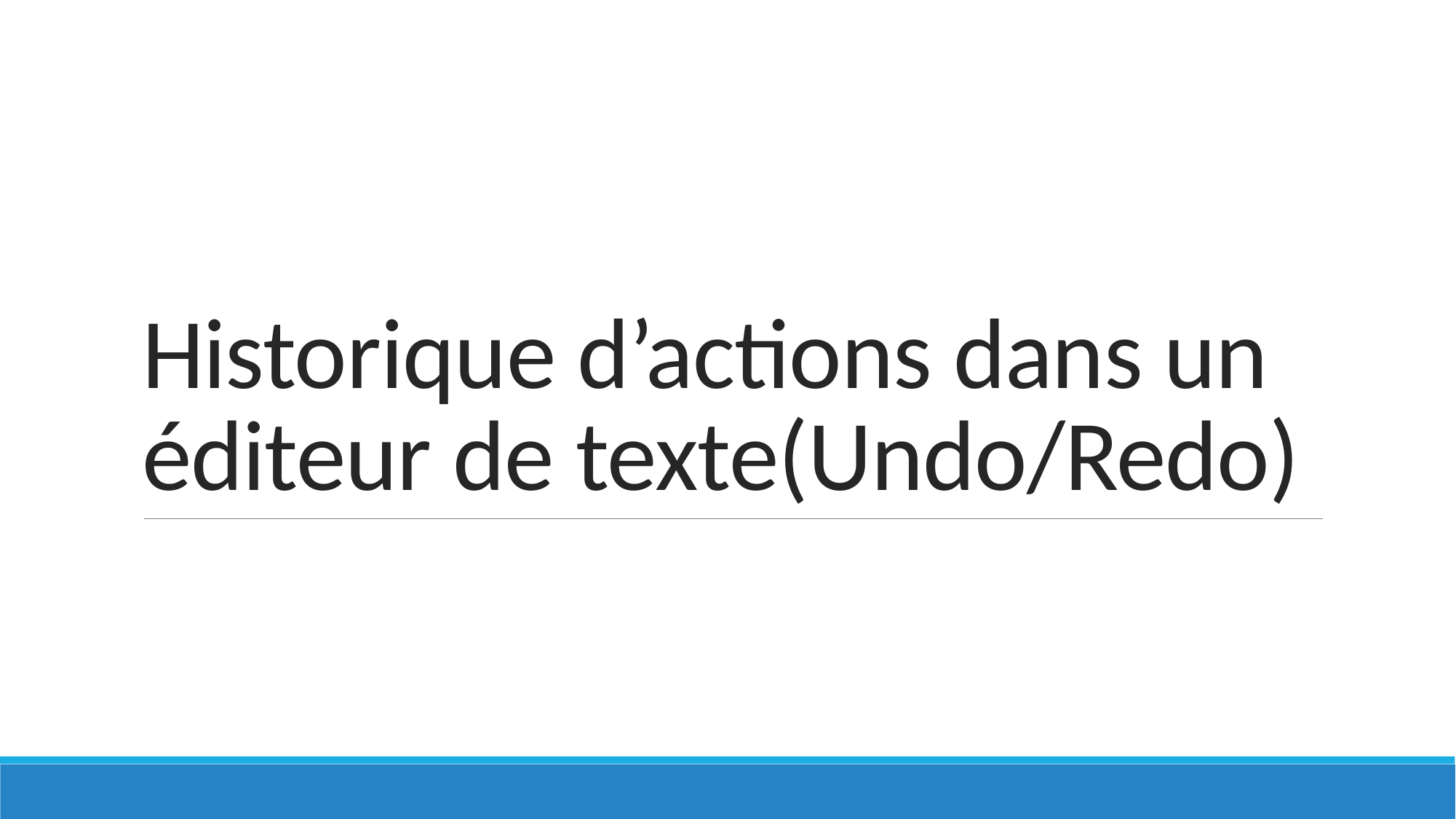

# Historique d’actions dans un éditeur de texte(Undo/Redo)